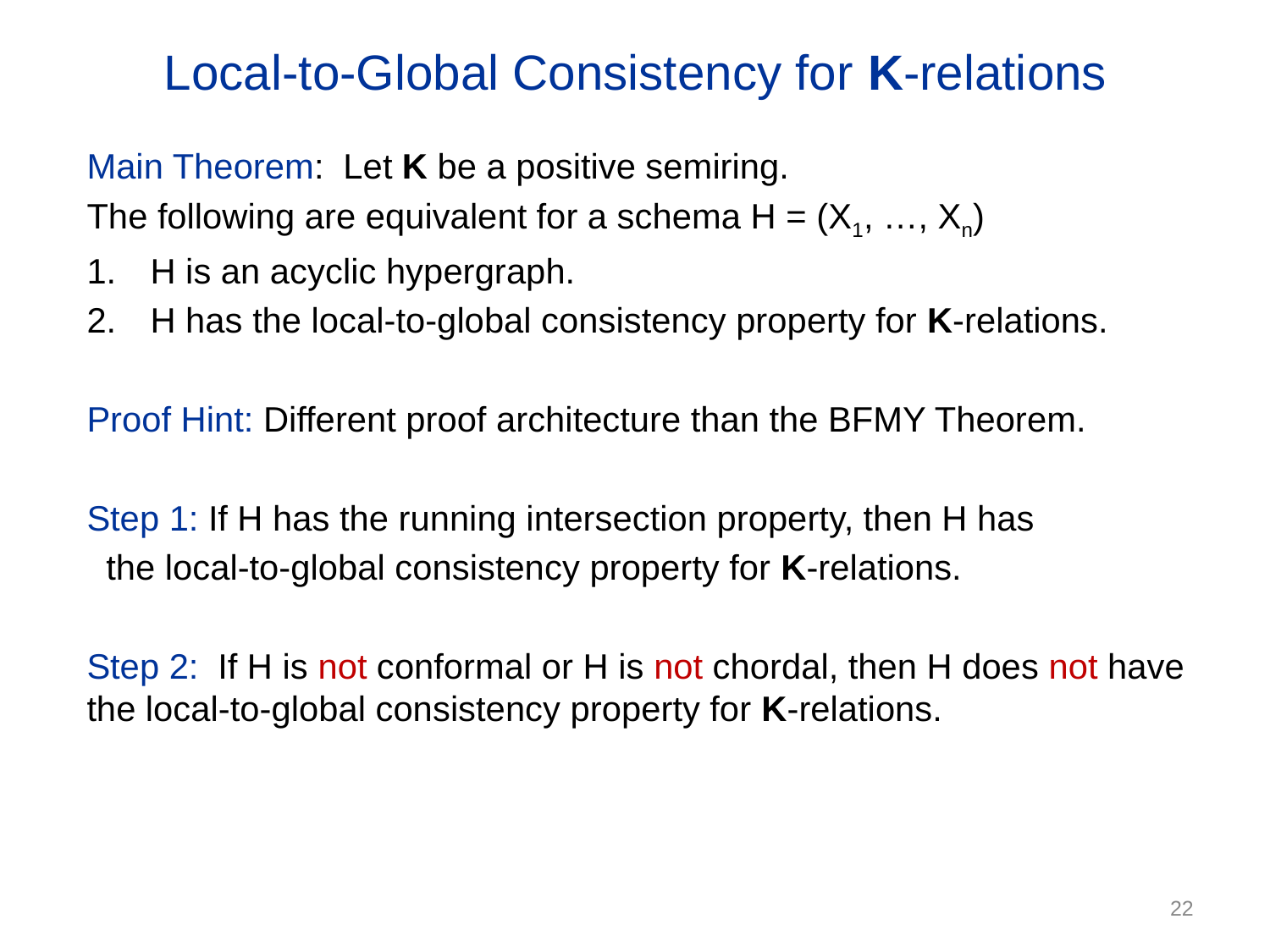

# Local-to-Global Consistency for K-relations
Main Theorem:  Let K be a positive semiring.
The following are equivalent for a schema H = (X1, …, Xn)
H is an acyclic hypergraph.
H has the local-to-global consistency property for K-relations.

Proof Hint: Different proof architecture than the BFMY Theorem.

Step 1: If H has the running intersection property, then H has
  the local-to-global consistency property for K-relations.

Step 2:  If H is not conformal or H is not chordal, then H does not have the local-to-global consistency property for K-relations.

22